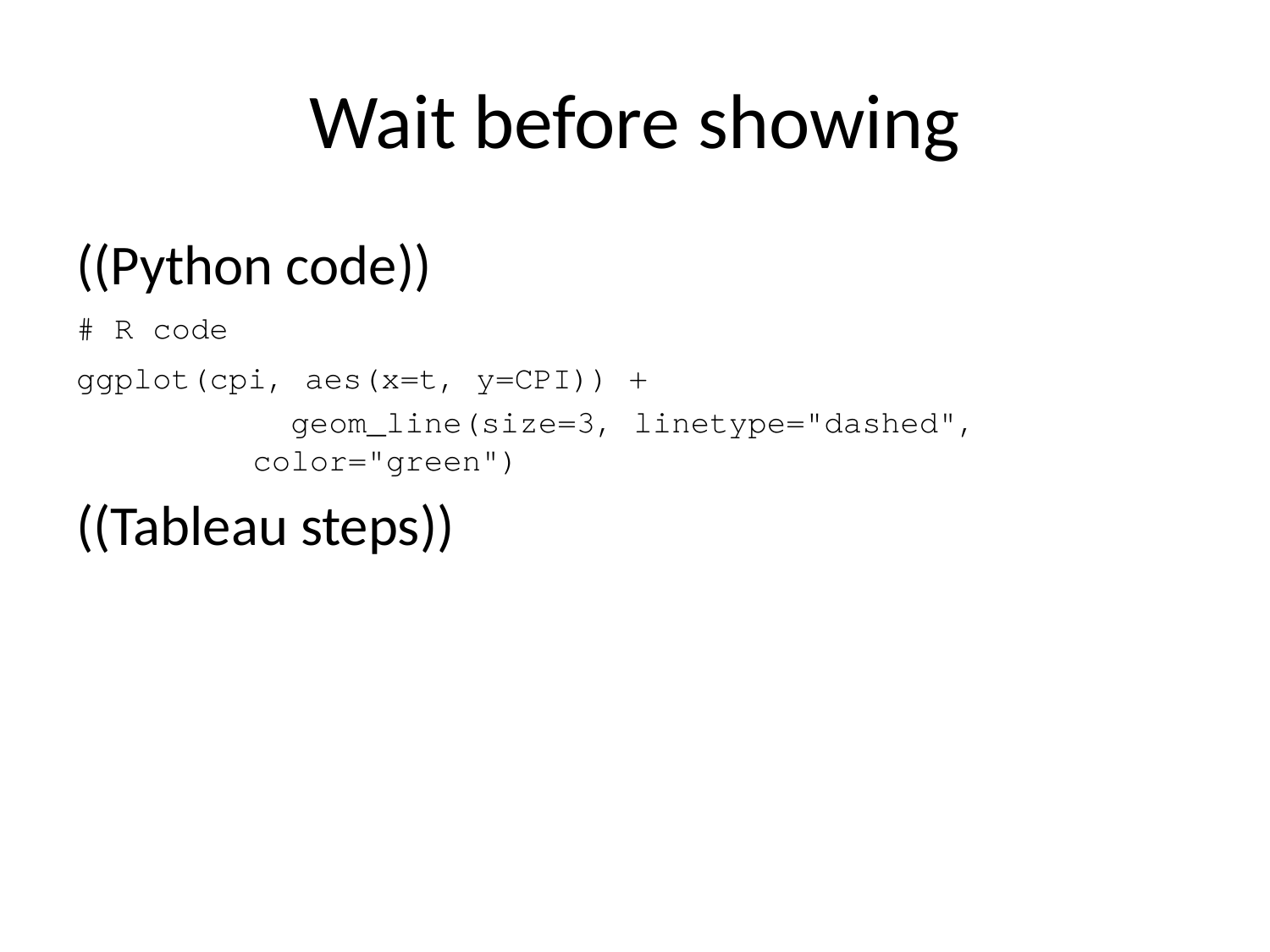

# Wait before showing
((Python code))
# R code
ggplot(cpi, aes(x=t, y=CPI)) +
  geom_line(size=3, linetype="dashed", color="green")
((Tableau steps))